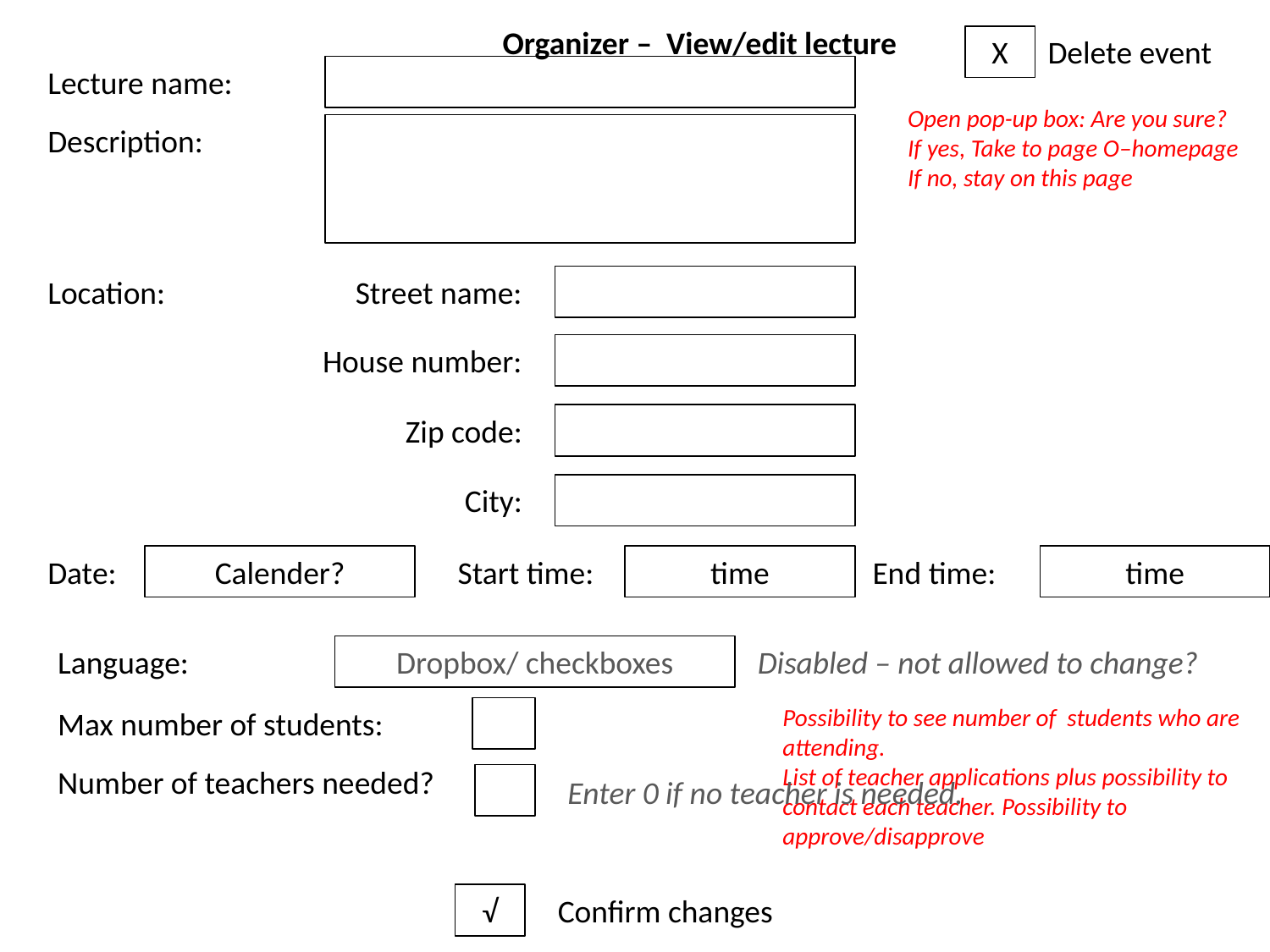

Organizer –  View/edit lecture
X
Delete event
Lecture name:

Open pop-up box: Are you sure?
If yes, Take to page O–homepage
If no, stay on this page
Description:

Location:
Street name:

House number:

Zip code:

City:

Date:
Calender?
Start time:
time
End time:
time
Language:
Dropbox/ checkboxes
Disabled – not allowed to change?
Possibility to see number of  students who are attending.
List of teacher applications plus possibility to contact each teacher. Possibility to approve/disapprove
Max number of students:

Number of teachers needed?

Enter 0 if no teacher is needed.
√
Confirm changes